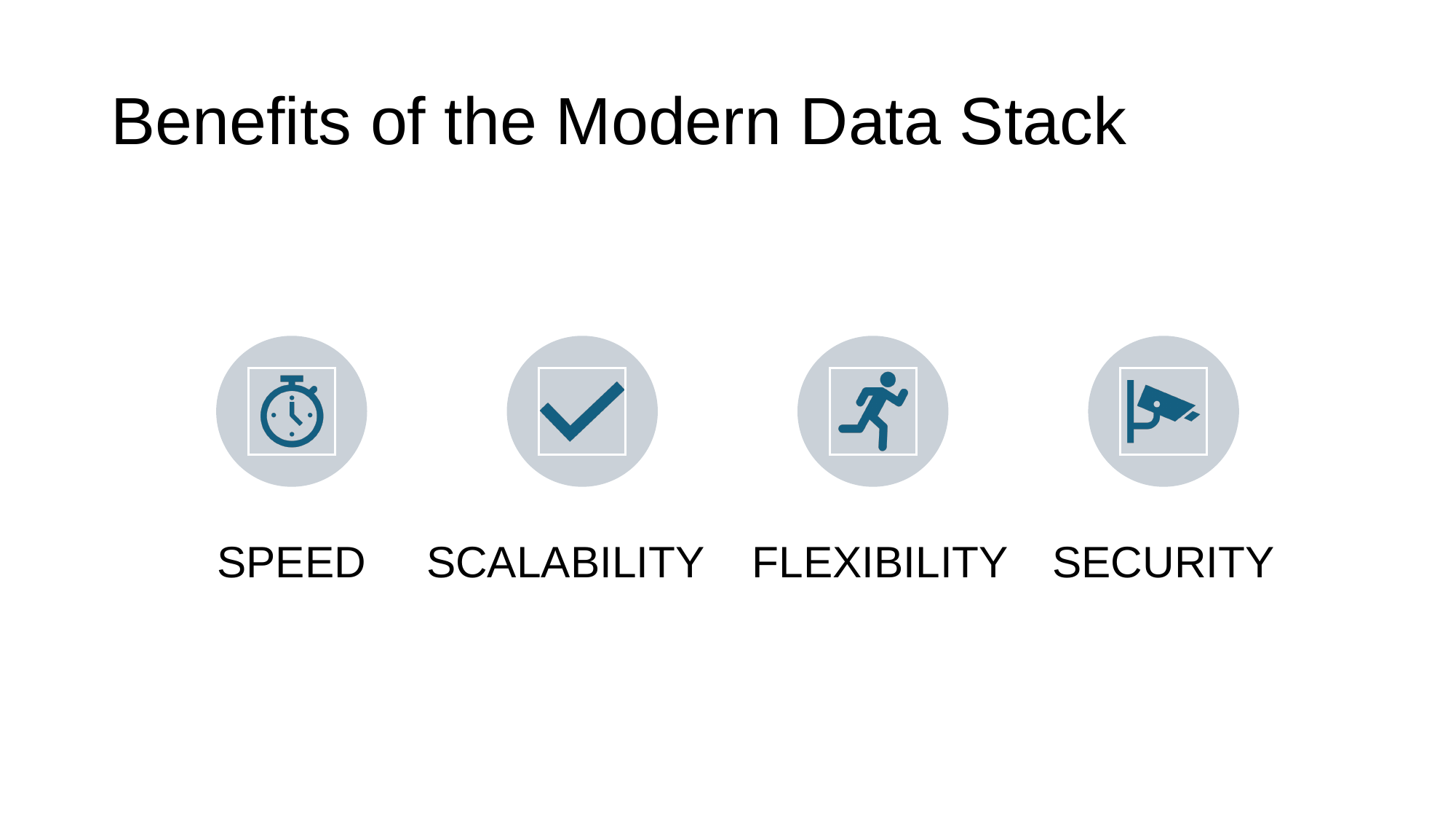

# Benefits of the Modern Data Stack

SPEED

SECURITY
SCALABILITY
FLEXIBILITY